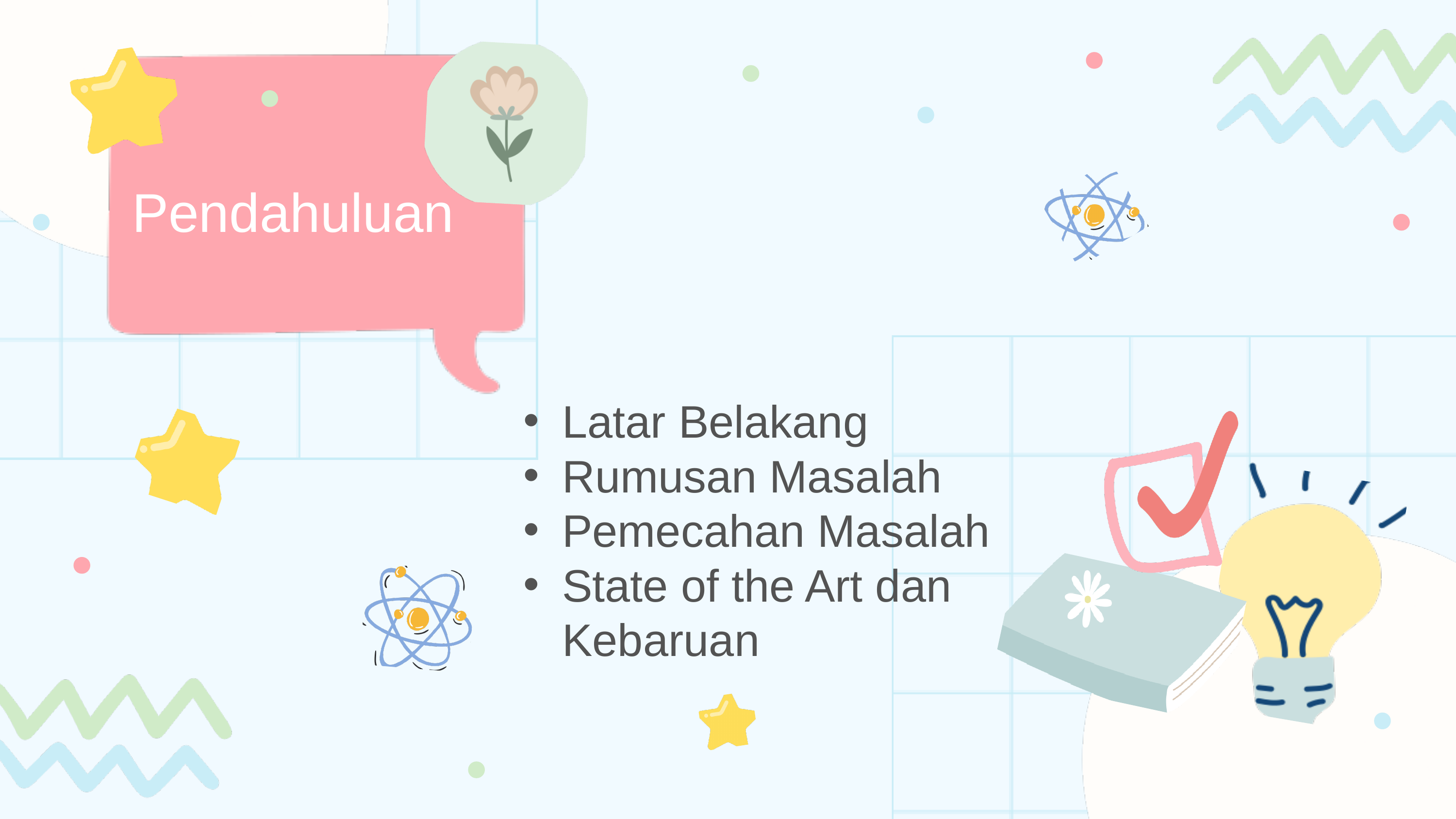

Pendahuluan

Latar Belakang
Rumusan Masalah
Pemecahan Masalah
State of the Art dan Kebaruan